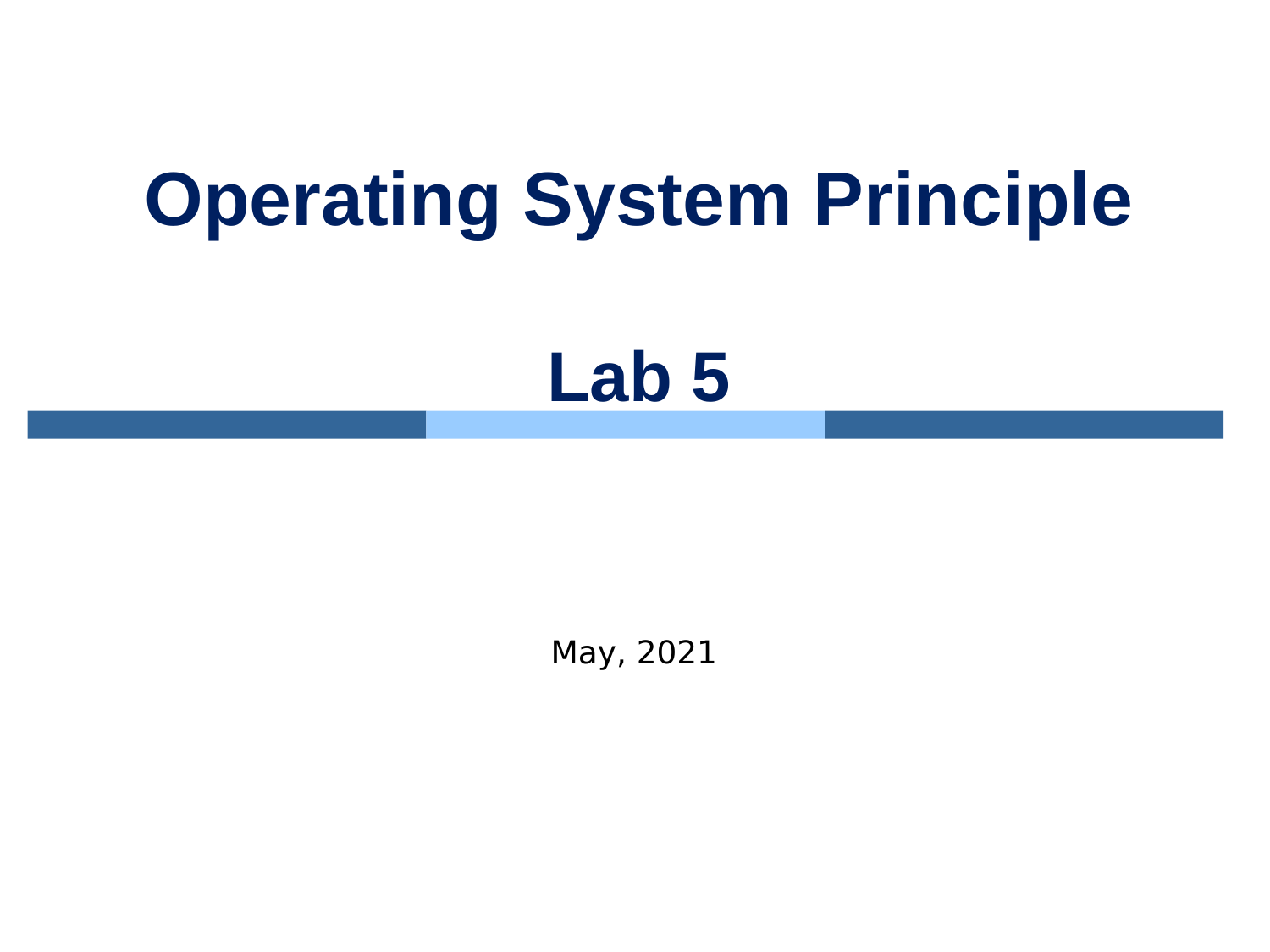

# Operating System Principle Lab 5

May, 2021